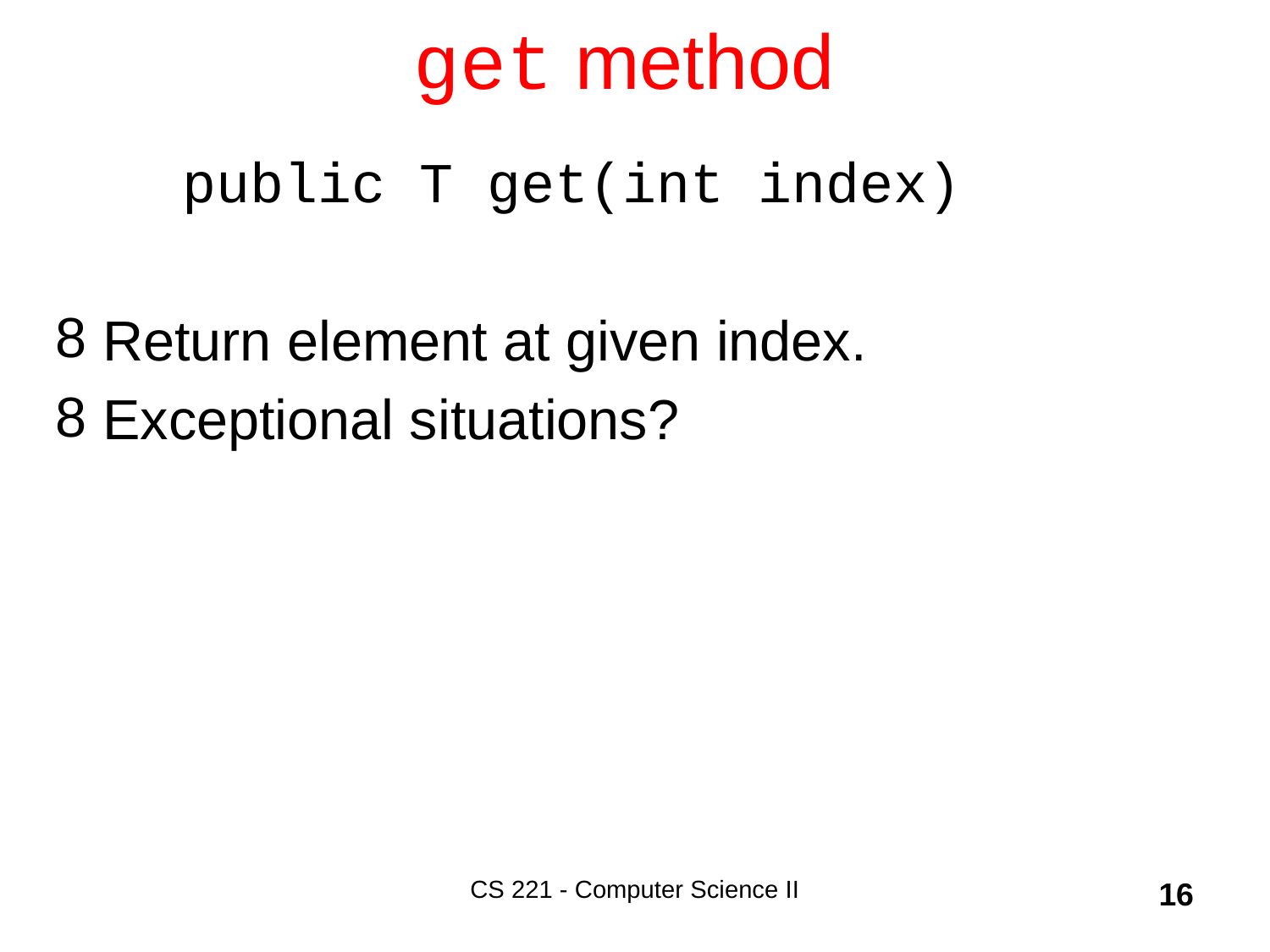

# get method
	public T get(int index)

Return element at given index.
Exceptional situations?
CS 221 - Computer Science II
16